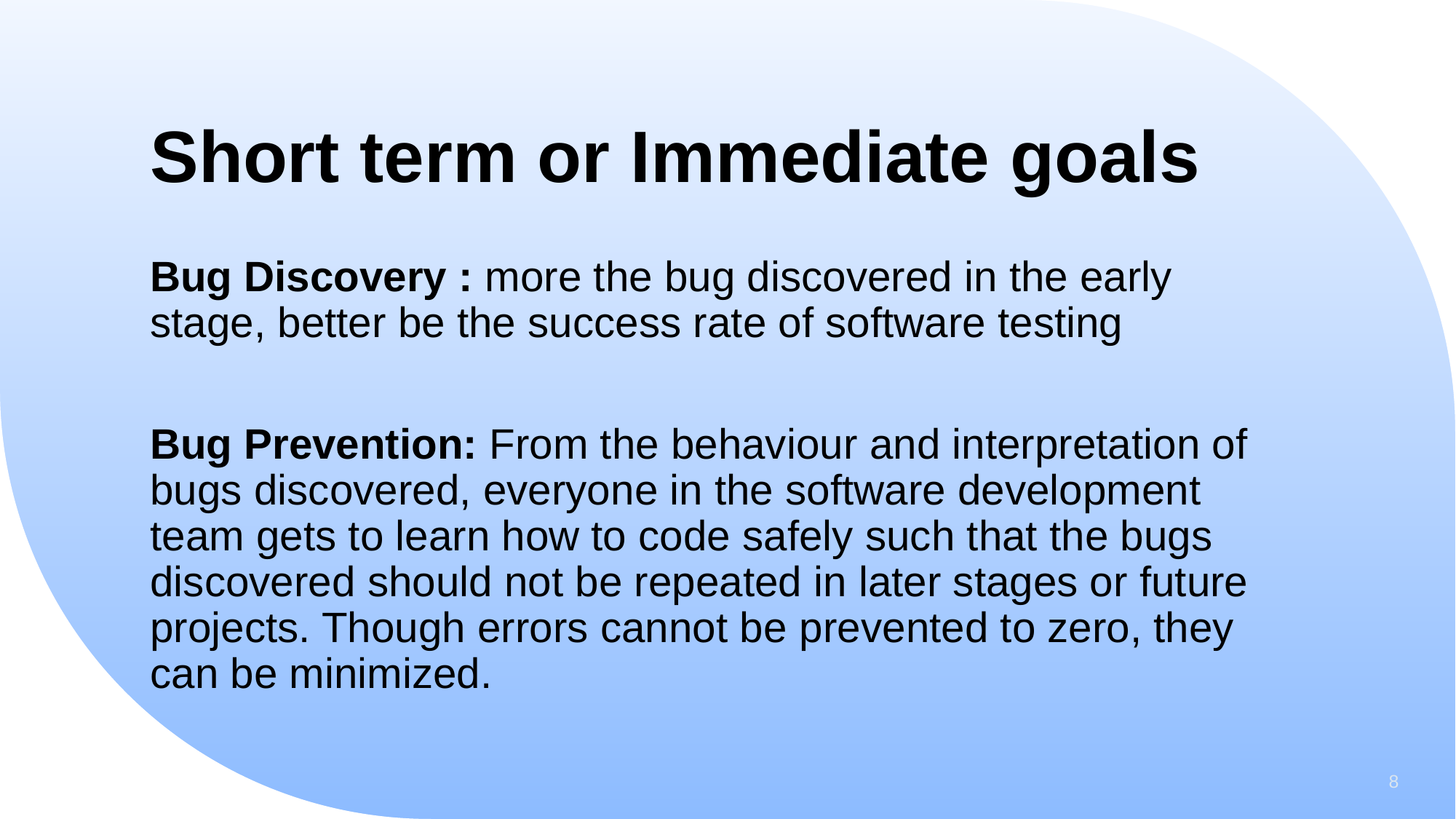

# Short term or Immediate goals
Bug Discovery : more the bug discovered in the early stage, better be the success rate of software testing

Bug Prevention: From the behaviour and interpretation of bugs discovered, everyone in the software development team gets to learn how to code safely such that the bugs discovered should not be repeated in later stages or future projects. Though errors cannot be prevented to zero, they can be minimized.
8